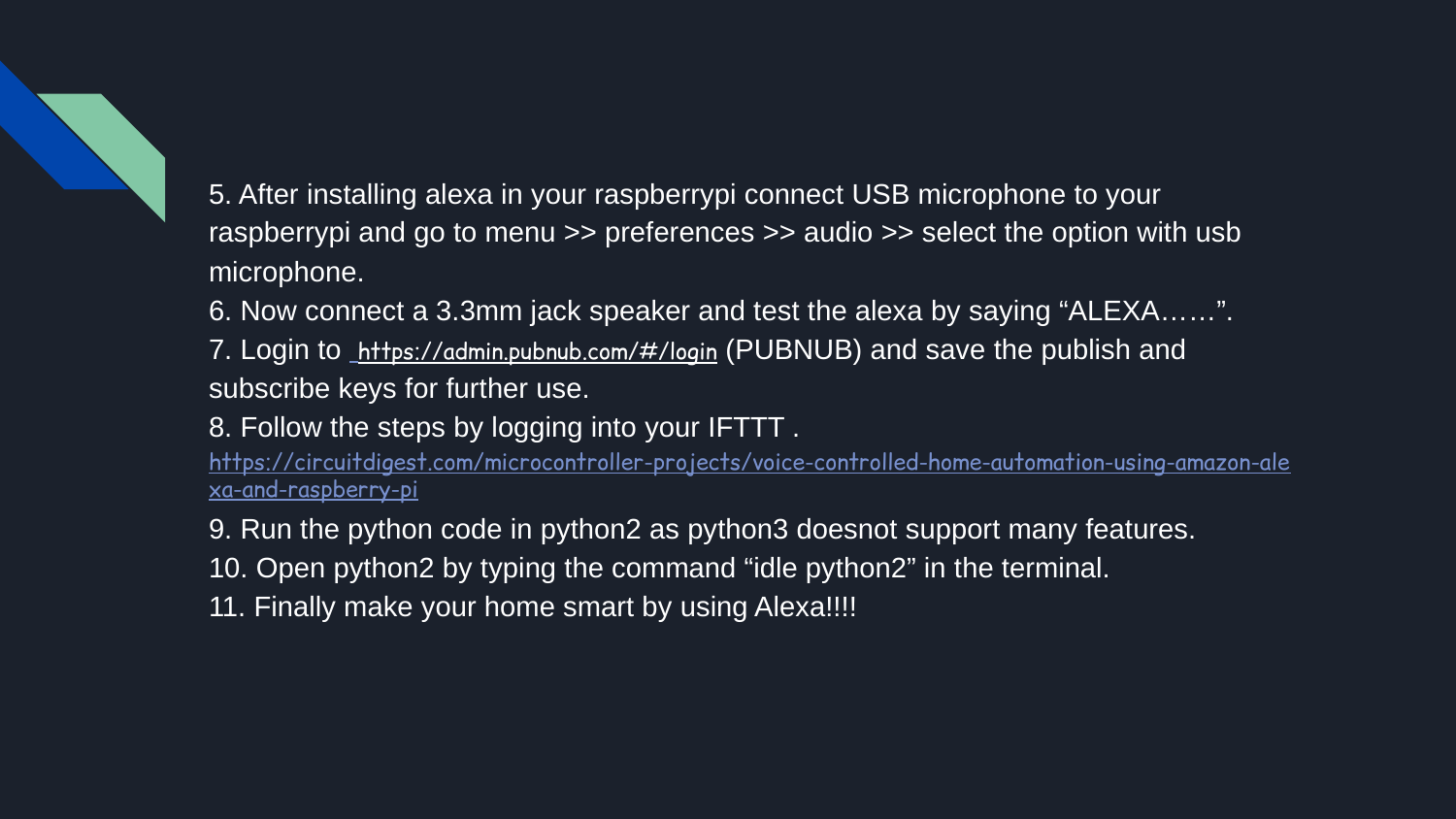

#
5. After installing alexa in your raspberrypi connect USB microphone to your raspberrypi and go to menu >> preferences >> audio >> select the option with usb microphone.
6. Now connect a 3.3mm jack speaker and test the alexa by saying “ALEXA……”.
7. Login to  https://admin.pubnub.com/#/login (PUBNUB) and save the publish and subscribe keys for further use.
8. Follow the steps by logging into your IFTTT .
https://circuitdigest.com/microcontroller-projects/voice-controlled-home-automation-using-amazon-alexa-and-raspberry-pi
9. Run the python code in python2 as python3 doesnot support many features.
10. Open python2 by typing the command “idle python2” in the terminal.
11. Finally make your home smart by using Alexa!!!!